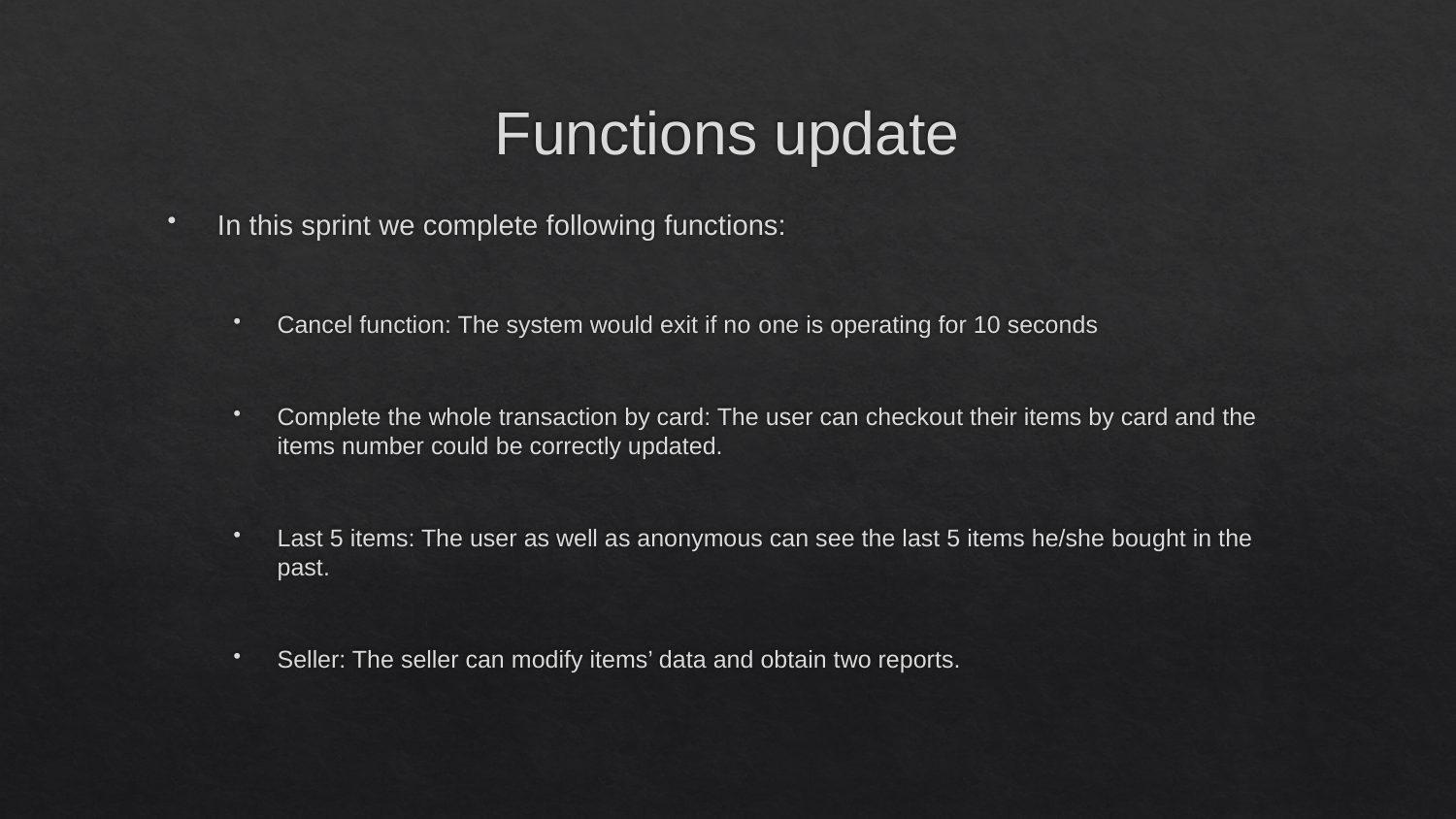

# Functions update
In this sprint we complete following functions:

Cancel function: The system would exit if no one is operating for 10 seconds

Complete the whole transaction by card: The user can checkout their items by card and the items number could be correctly updated.

Last 5 items: The user as well as anonymous can see the last 5 items he/she bought in the past.

Seller: The seller can modify items’ data and obtain two reports.